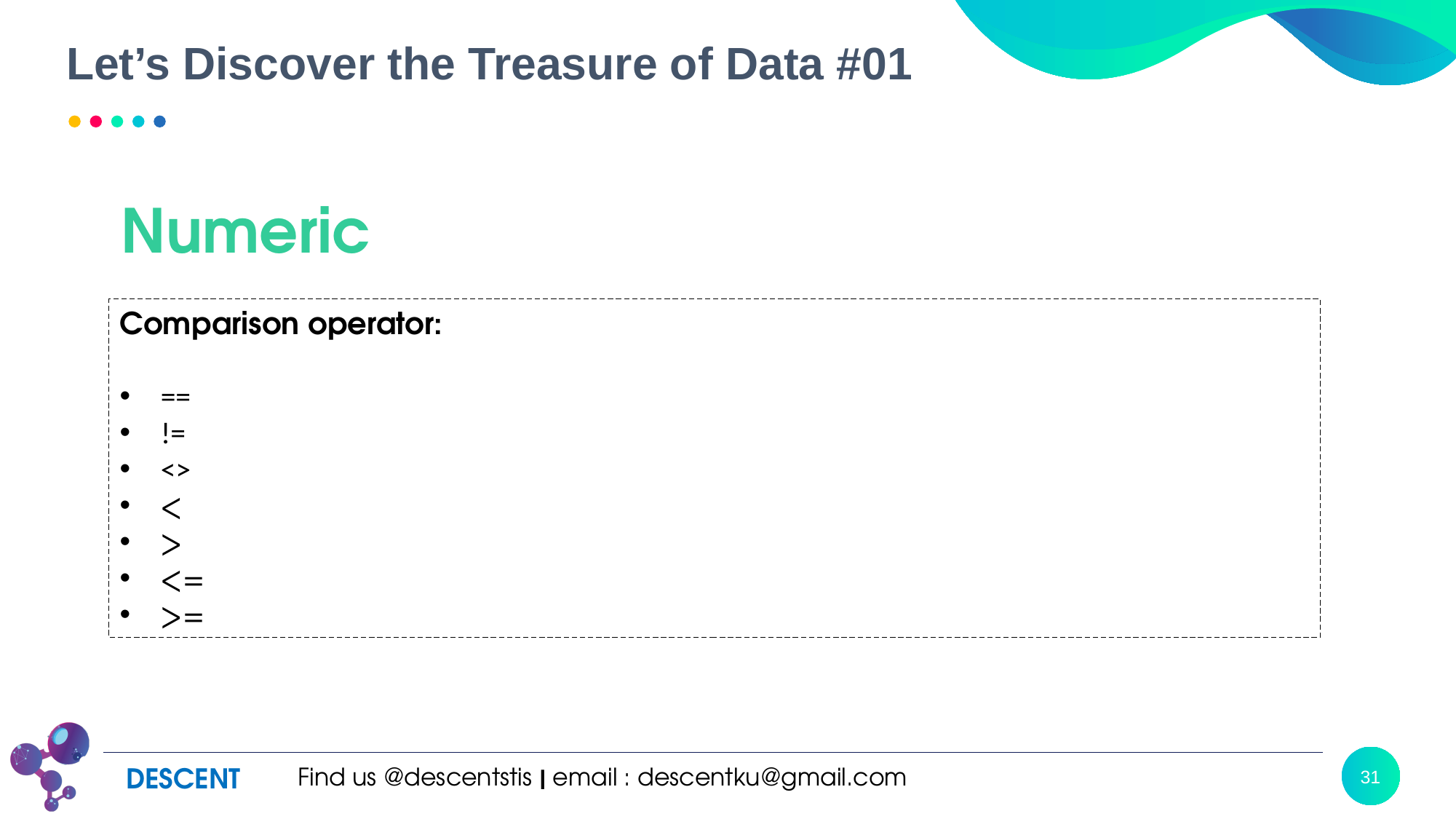

# Let’s Discover the Treasure of Data #01
Numeric
Comparison operator:

==
!=
<>
<
>
<=
>=
31